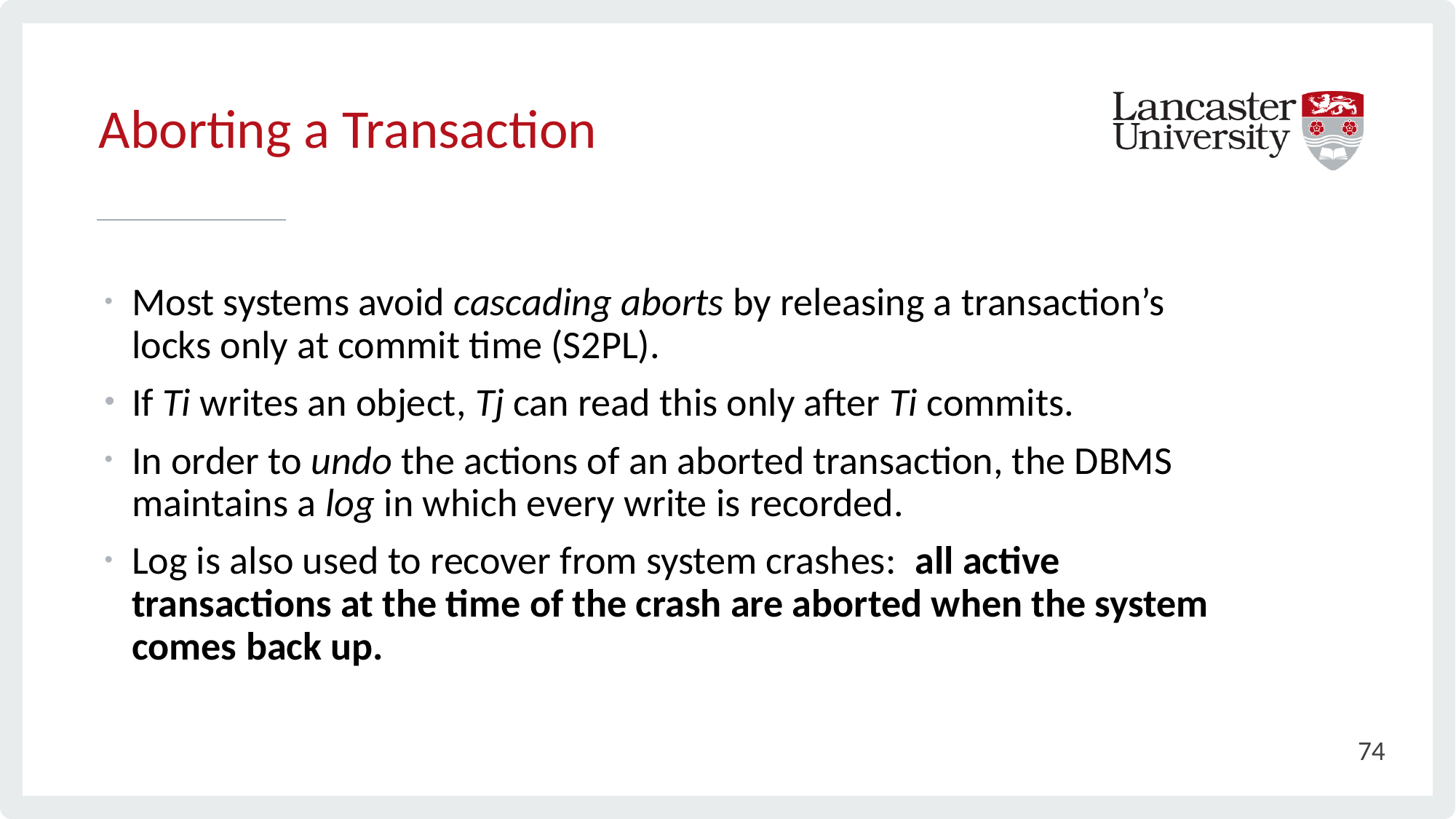

# Aborting a Transaction
Most systems avoid cascading aborts by releasing a transaction’s locks only at commit time (S2PL).
If Ti writes an object, Tj can read this only after Ti commits.
In order to undo the actions of an aborted transaction, the DBMS maintains a log in which every write is recorded.
Log is also used to recover from system crashes:  all active transactions at the time of the crash are aborted when the system comes back up.
74